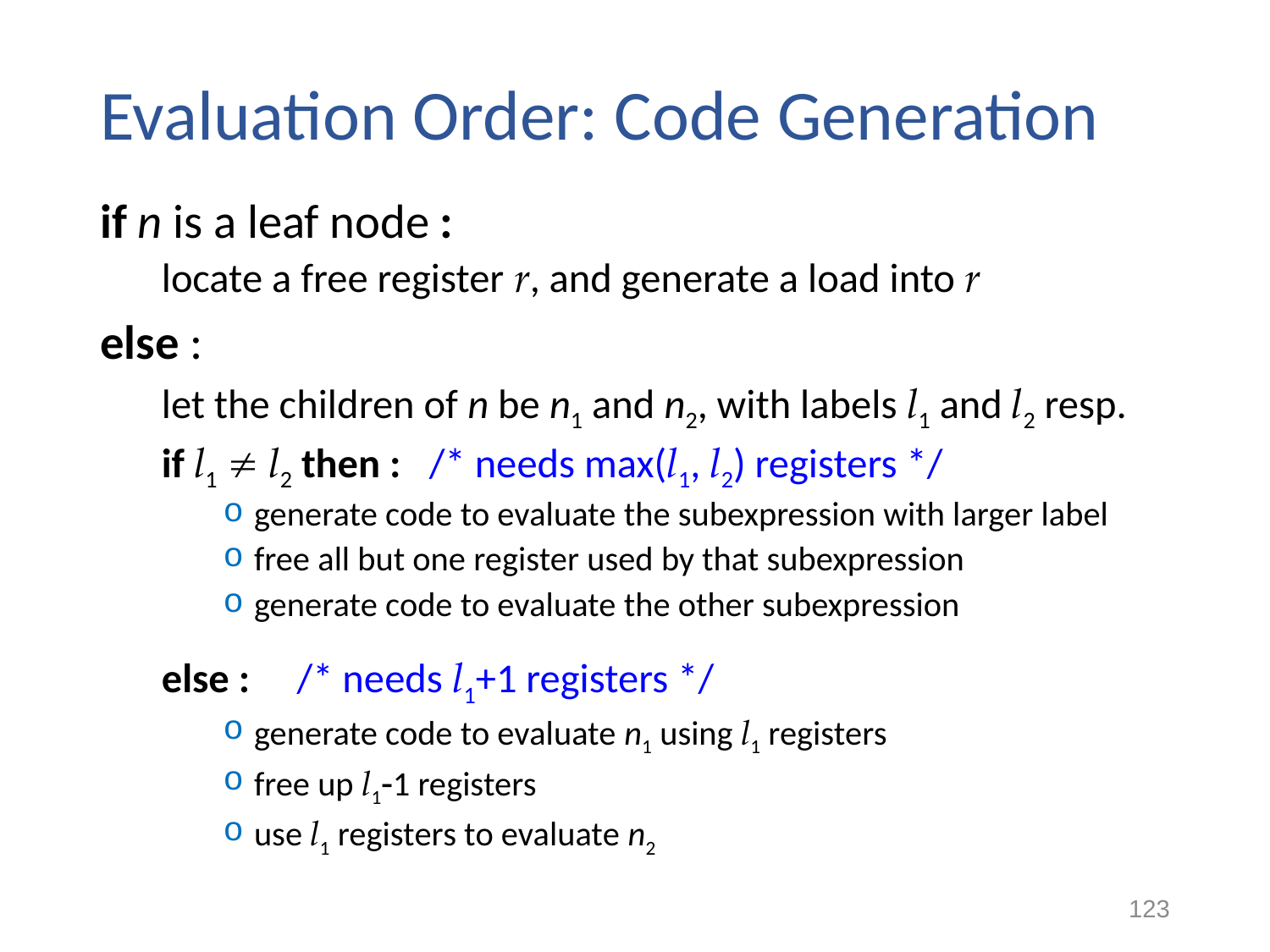

# Evaluation Order: Code Generation
if n is a leaf node :
locate a free register r, and generate a load into r
else :
let the children of n be n1 and n2, with labels l1 and l2 resp.
if l1 ≠ l2 then :   /* needs max(l1, l2) registers */
generate code to evaluate the subexpression with larger label
free all but one register used by that subexpression
generate code to evaluate the other subexpression
else :     /* needs l1+1 registers */
generate code to evaluate n1 using l1 registers
free up l1−1 registers
use l1 registers to evaluate n2
123